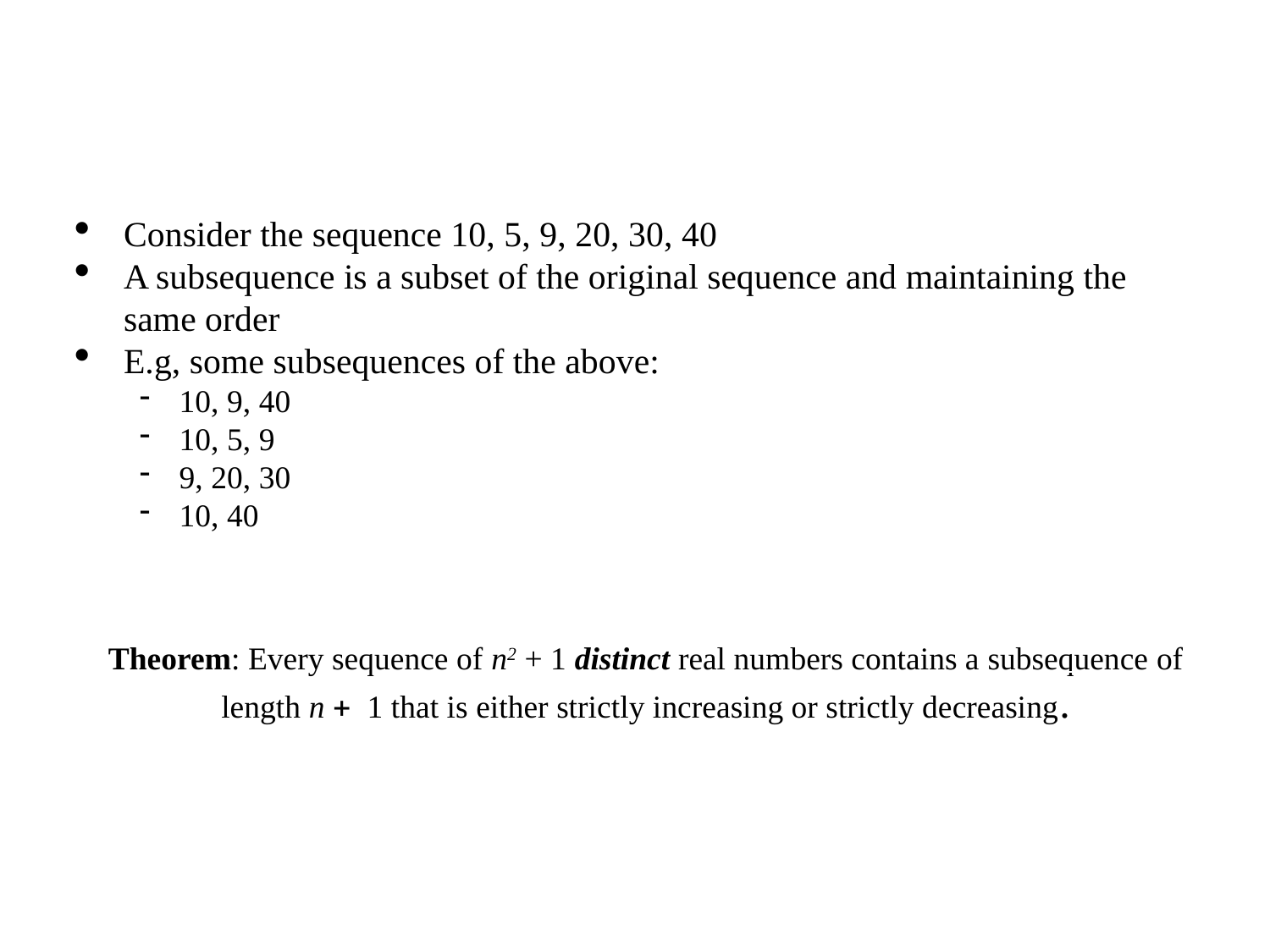

Consider the sequence 10, 5, 9, 20, 30, 40
A subsequence is a subset of the original sequence and maintaining the same order
E.g, some subsequences of the above:
10, 9, 40
10, 5, 9
9, 20, 30
10, 40
Theorem: Every sequence of n2 + 1 distinct real numbers contains a subsequence of length n + 1 that is either strictly increasing or strictly decreasing.